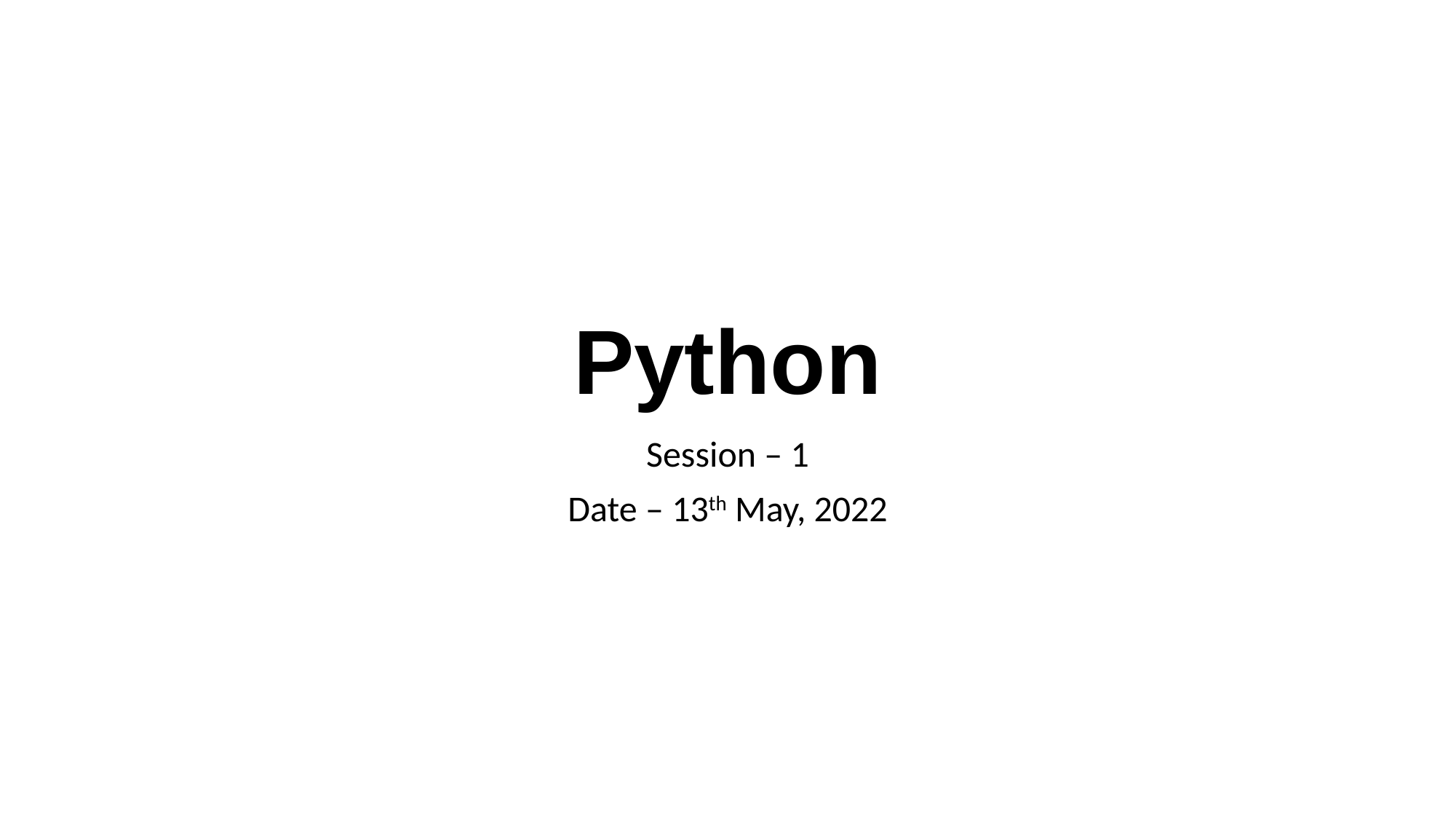

# Python
Session – 1
Date – 13th May, 2022